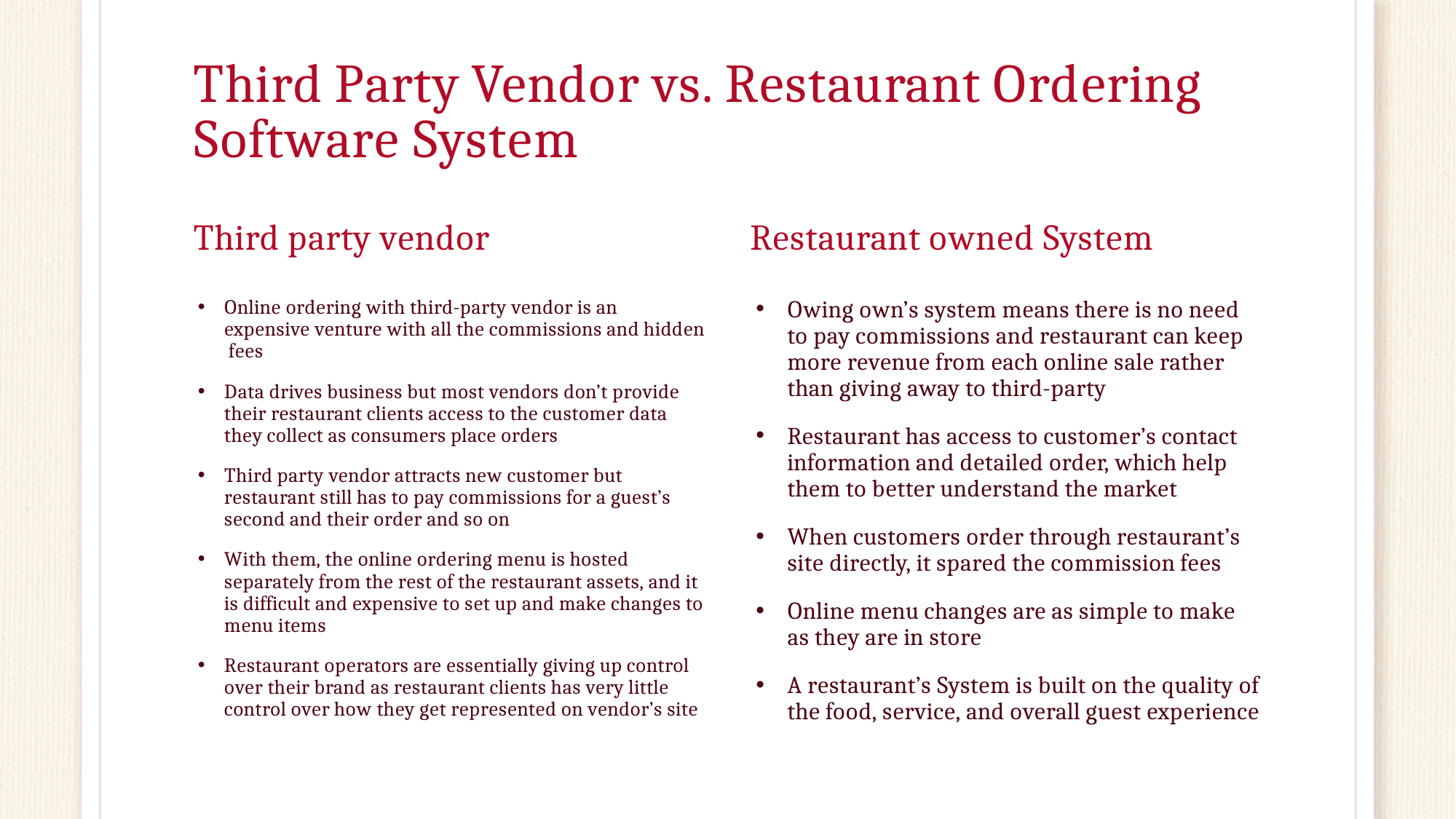

# Third Party Vendor vs. Restaurant Ordering Software System
Third party vendor
Restaurant owned System
Online ordering with third-party vendor is an expensive venture with all the commissions and hidden  fees
Data drives business but most vendors don’t provide their restaurant clients access to the customer data they collect as consumers place orders
Third party vendor attracts new customer but restaurant still has to pay commissions for a guest’s second and their order and so on
With them, the online ordering menu is hosted separately from the rest of the restaurant assets, and it is difficult and expensive to set up and make changes to menu items
Restaurant operators are essentially giving up control over their brand as restaurant clients has very little control over how they get represented on vendor’s site

Owing own’s system means there is no need to pay commissions and restaurant can keep more revenue from each online sale rather than giving away to third-party
Restaurant has access to customer’s contact information and detailed order, which help them to better understand the market
When customers order through restaurant’s site directly, it spared the commission fees
Online menu changes are as simple to make as they are in store
A restaurant’s System is built on the quality of the food, service, and overall guest experience